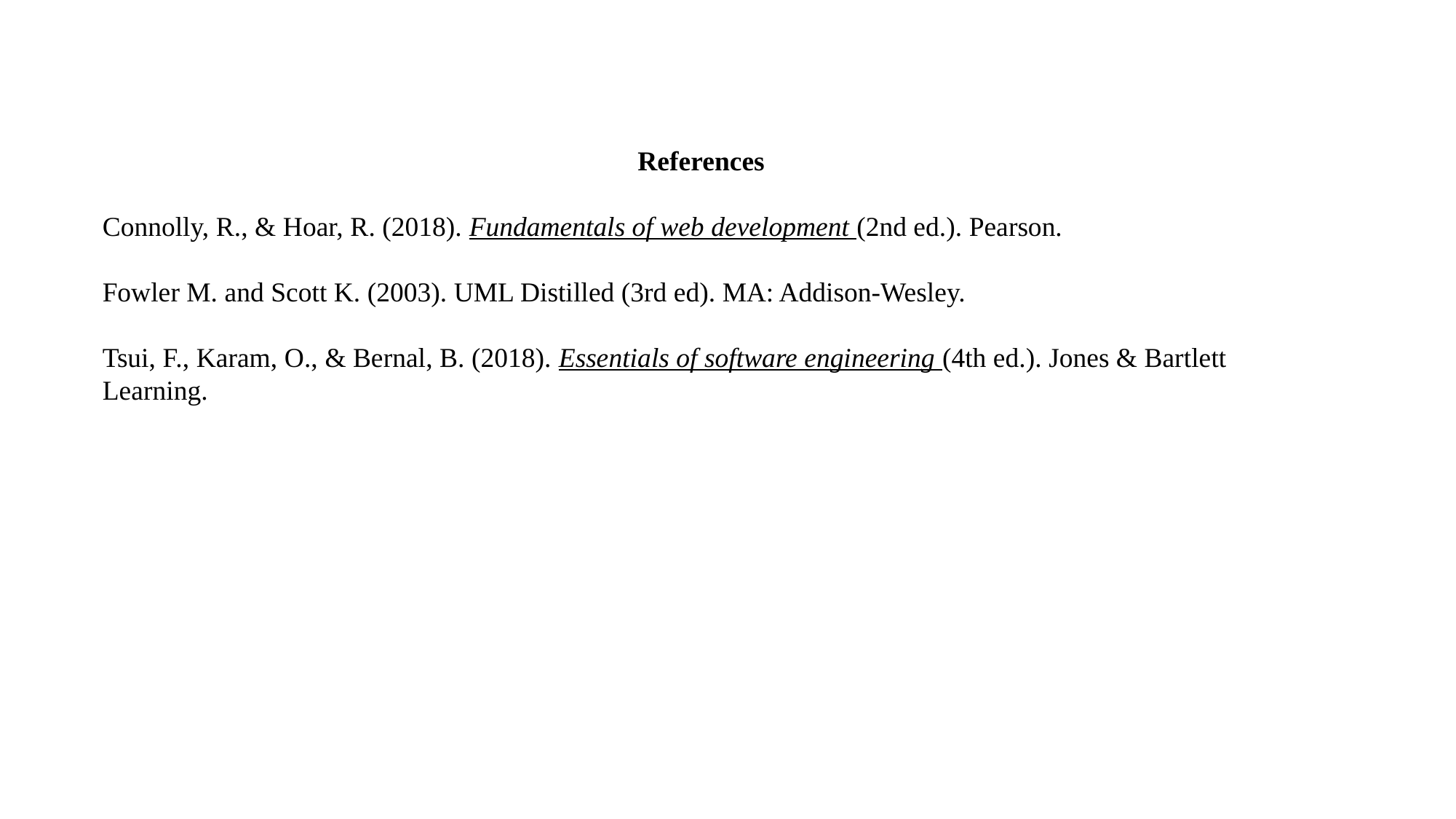

References

Connolly, R., & Hoar, R. (2018). Fundamentals of web development (2nd ed.). Pearson.

Fowler M. and Scott K. (2003). UML Distilled (3rd ed). MA: Addison-Wesley.

Tsui, F., Karam, O., & Bernal, B. (2018). Essentials of software engineering (4th ed.). Jones & Bartlett Learning.